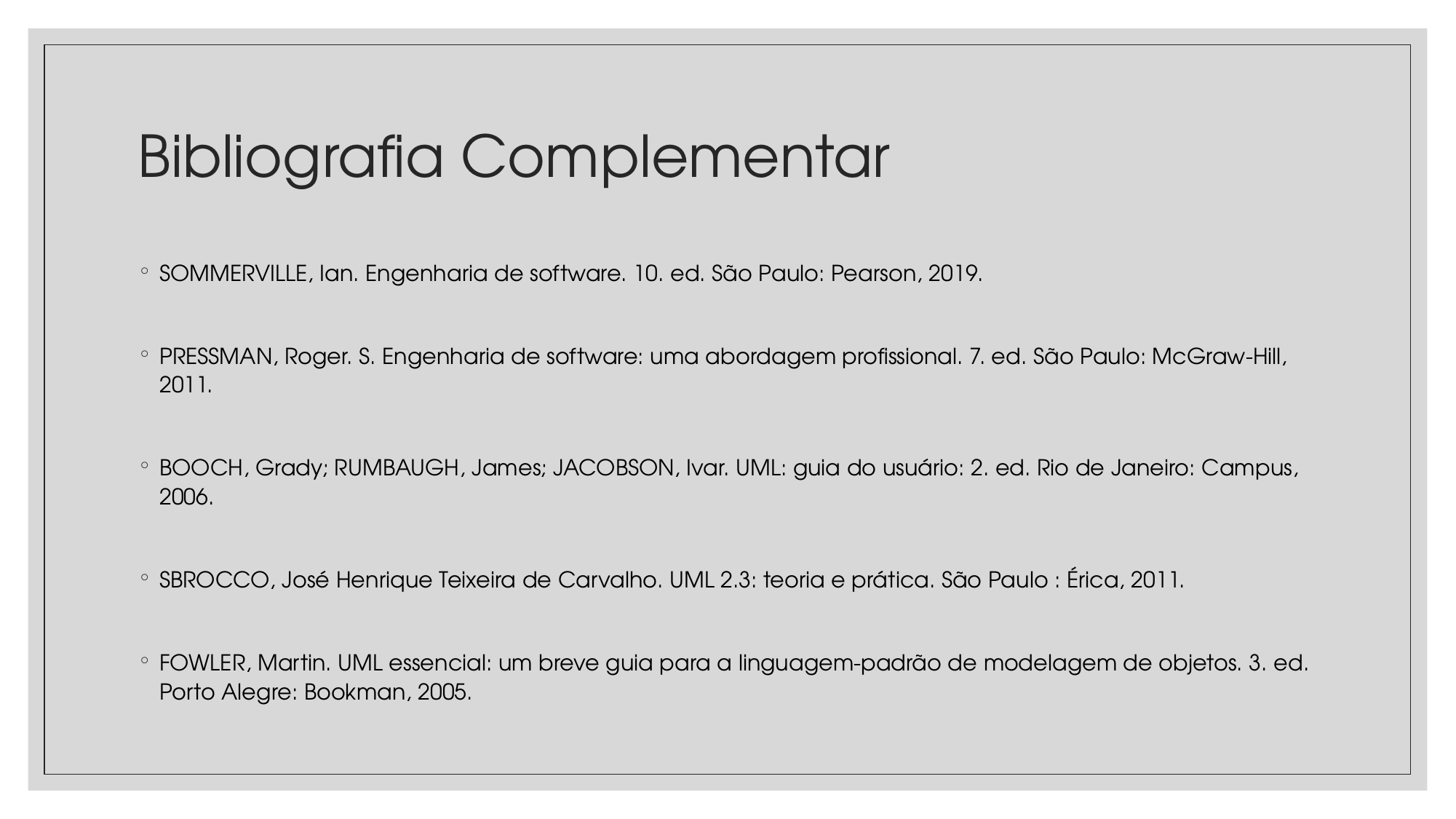

# Bibliografia Complementar
SOMMERVILLE, Ian. Engenharia de software. 10. ed. São Paulo: Pearson, 2019.

PRESSMAN, Roger. S. Engenharia de software: uma abordagem profissional. 7. ed. São Paulo: McGraw-Hill, 2011.

BOOCH, Grady; RUMBAUGH, James; JACOBSON, Ivar. UML: guia do usuário: 2. ed. Rio de Janeiro: Campus, 2006.

SBROCCO, José Henrique Teixeira de Carvalho. UML 2.3: teoria e prática. São Paulo : Érica, 2011.

FOWLER, Martin. UML essencial: um breve guia para a linguagem-padrão de modelagem de objetos. 3. ed. Porto Alegre: Bookman, 2005.